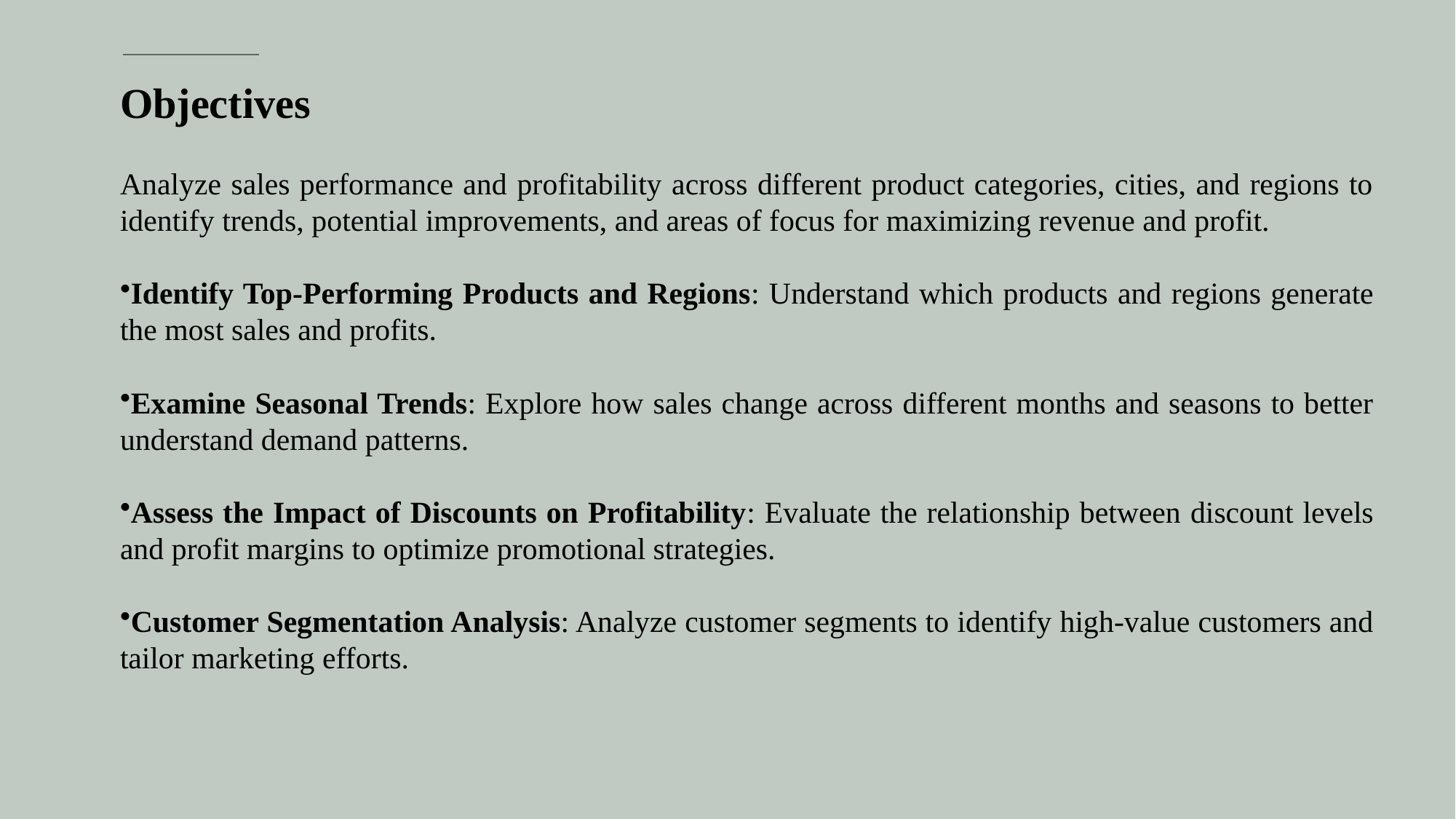

# Objectives
Analyze sales performance and profitability across different product categories, cities, and regions to identify trends, potential improvements, and areas of focus for maximizing revenue and profit.

Identify Top-Performing Products and Regions: Understand which products and regions generate the most sales and profits.

Examine Seasonal Trends: Explore how sales change across different months and seasons to better understand demand patterns.

Assess the Impact of Discounts on Profitability: Evaluate the relationship between discount levels and profit margins to optimize promotional strategies.

Customer Segmentation Analysis: Analyze customer segments to identify high-value customers and tailor marketing efforts.